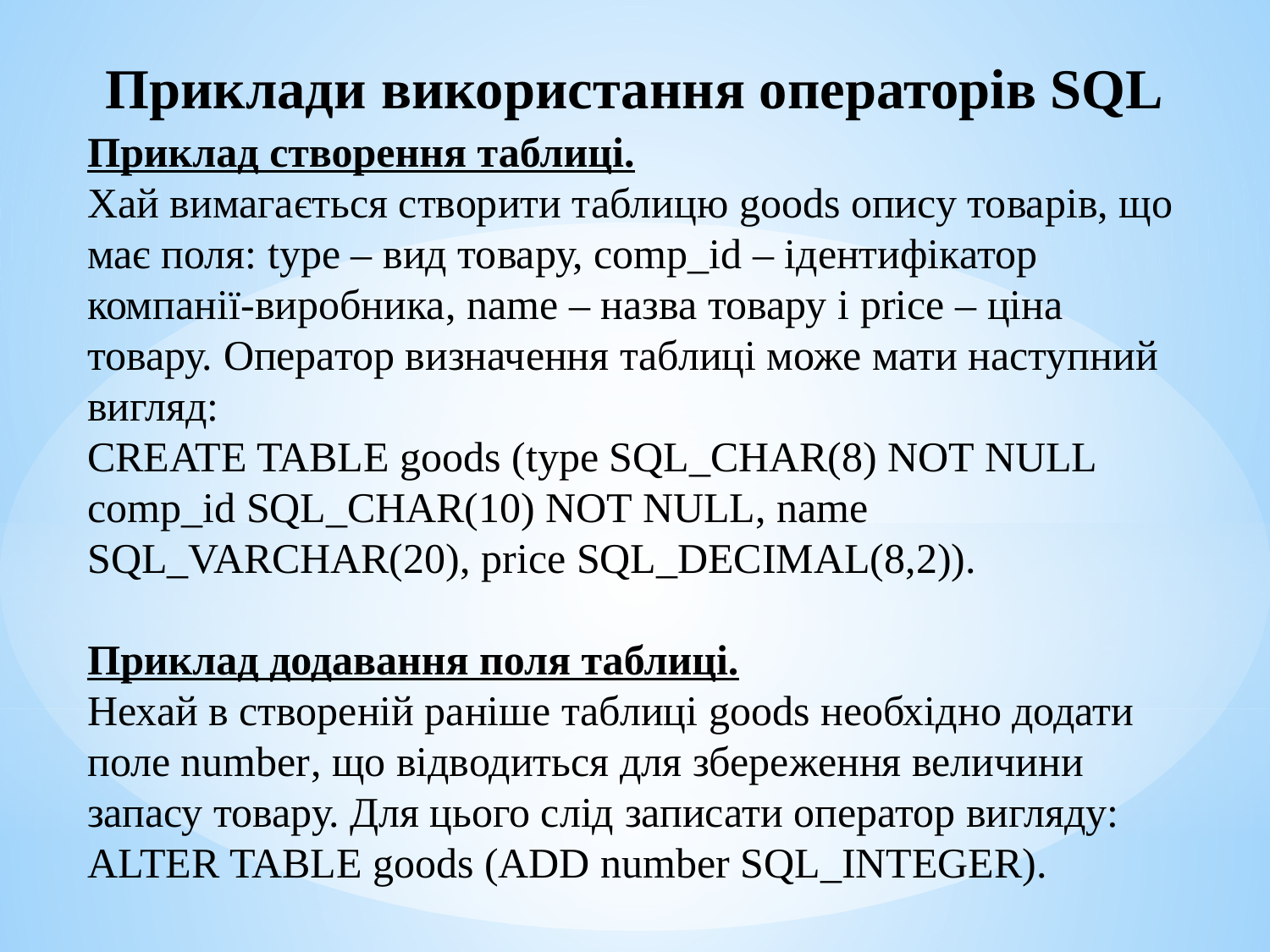

Приклади використання операторів SQL
Приклад створення таблиці.
Хай вимагається створити таблицю goods опису товарів, що має поля: type – вид товару, comp_id – ідентифікатор компанії-виробника, name – назва товару і price – ціна товару. Оператор визначення таблиці може мати наступний вигляд:
CREATE TABLE goods (type SQL_CHAR(8) NOT NULL comp_id SQL_CHAR(10) NOT NULL, name SQL_VARCHAR(20), price SQL_DECIMAL(8,2)).

Приклад додавання поля таблиці.
Нехай в створеній раніше таблиці goods необхідно додати поле number, що відводиться для збереження величини запасу товару. Для цього слід записати оператор вигляду:
ALTER TABLE goods (ADD number SQL_INTEGER).